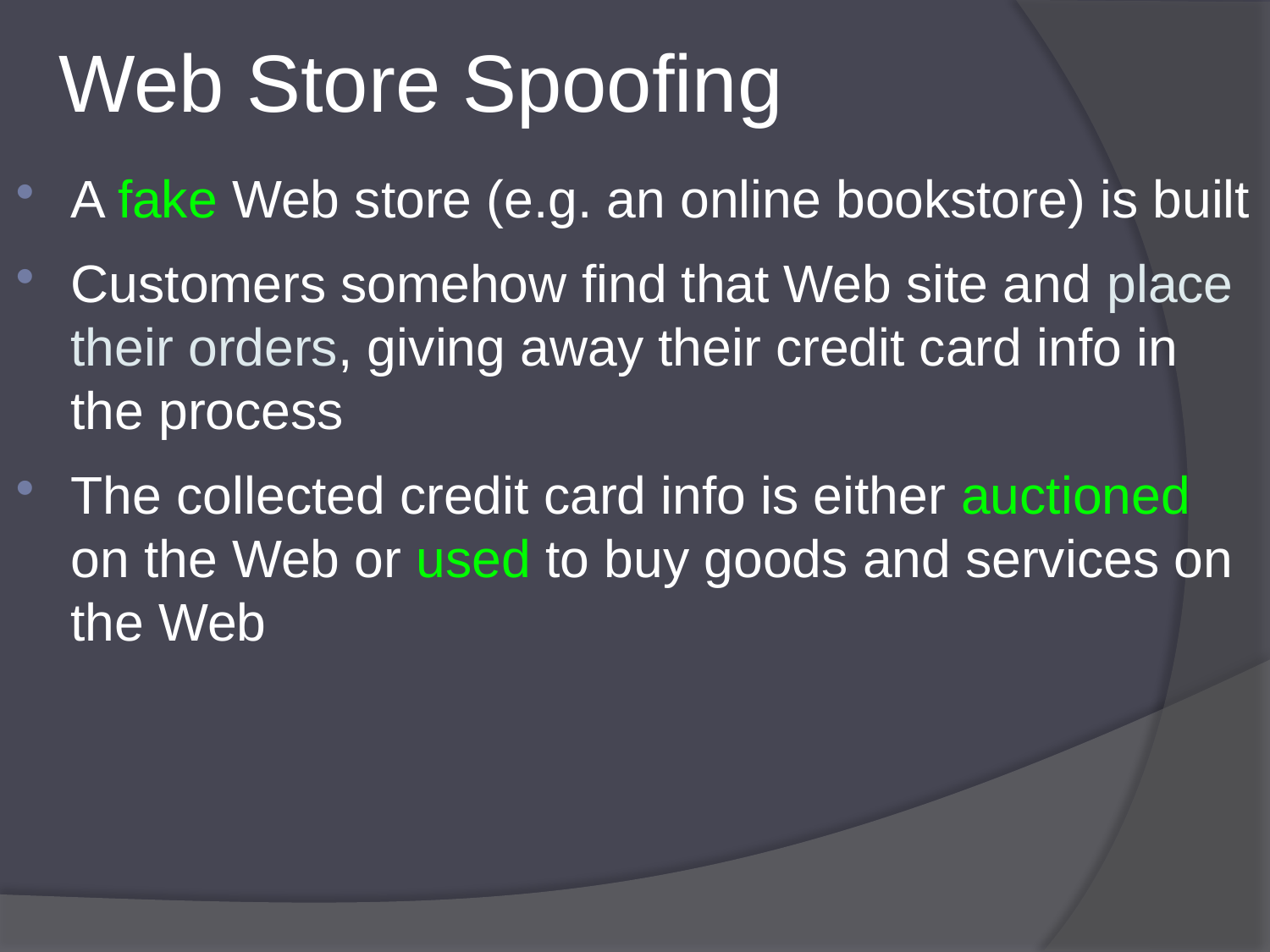

# Web Store Spoofing
A fake Web store (e.g. an online bookstore) is built
Customers somehow find that Web site and place their orders, giving away their credit card info in the process
The collected credit card info is either auctioned on the Web or used to buy goods and services on the Web